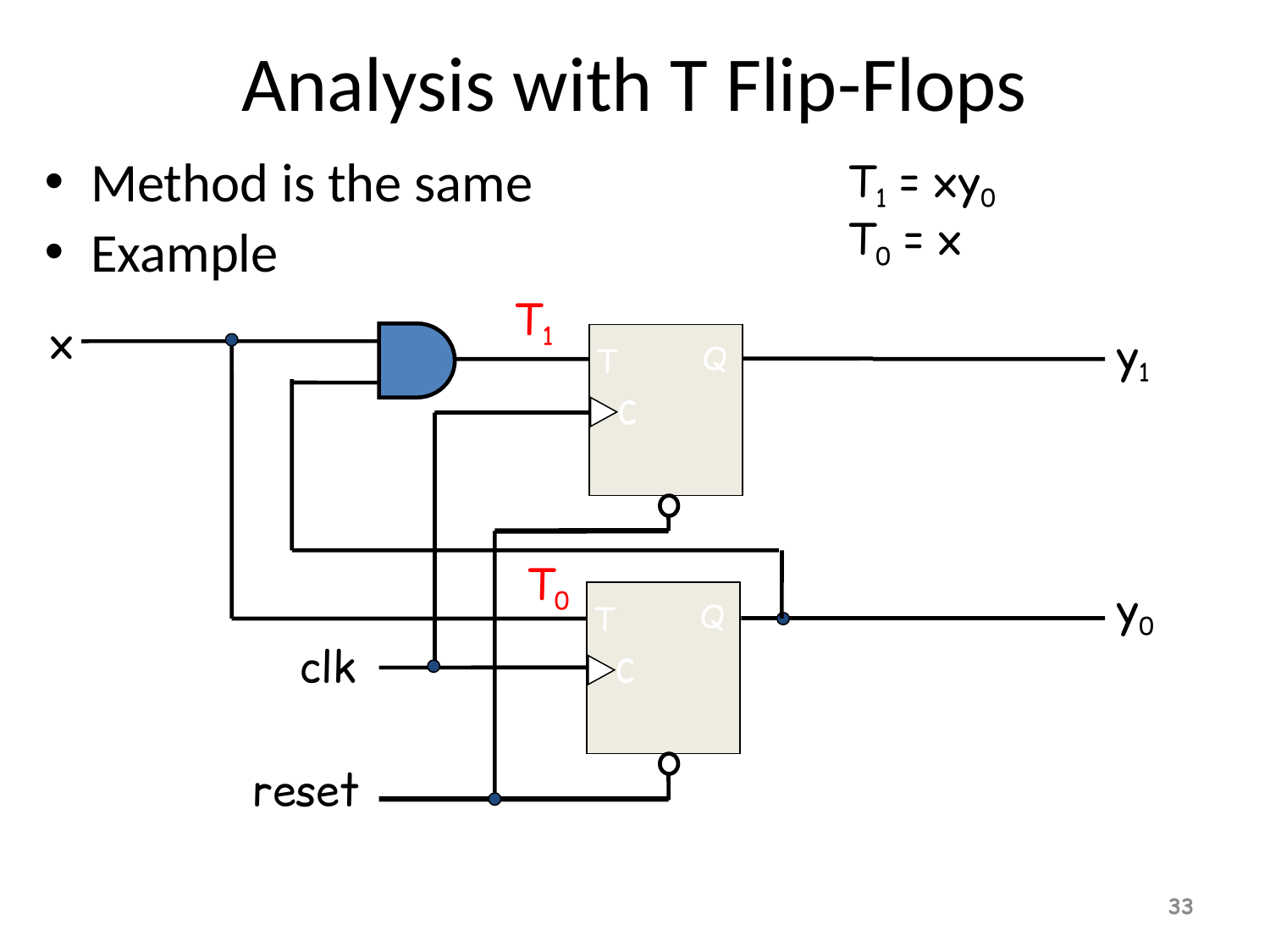

# Analysis with T Flip-Flops
Method is the same
Example
T1 = xy0
T0 = x
T1
T0
x

Q

T

C

y0
Q
Q
T
D

clk
C

C

reset

y1

33